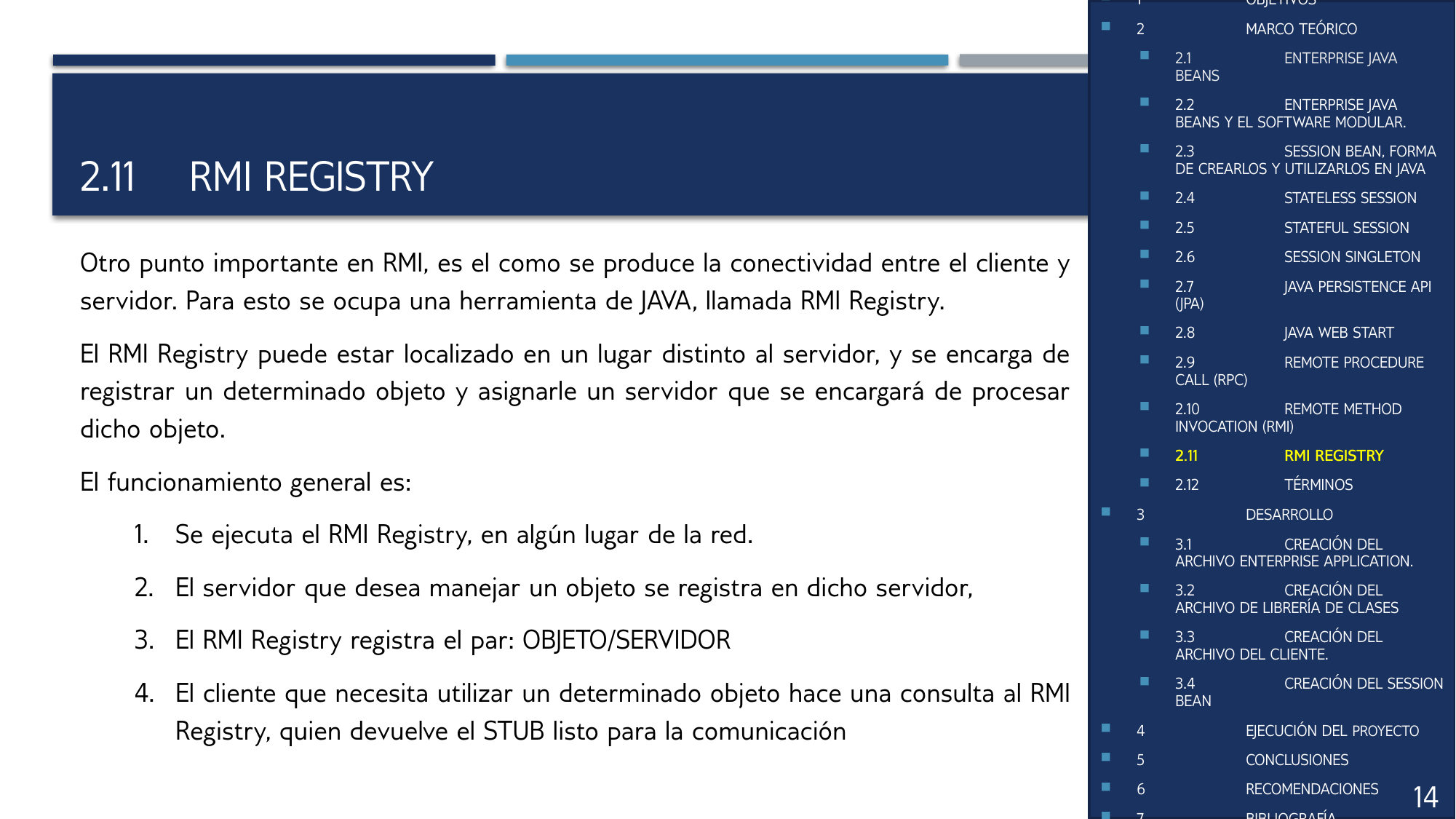

1	OBJETIVOS
2	MARCO TEÓRICO
2.1	ENTERPRISE JAVA BEANS
2.2	ENTERPRISE JAVA BEANS Y EL SOFTWARE MODULAR.
2.3	SESSION BEAN, FORMA DE CREARLOS Y UTILIZARLOS EN JAVA
2.4	STATELESS SESSION
2.5	STATEFUL SESSION
2.6	SESSION SINGLETON
2.7	JAVA PERSISTENCE API (JPA)
2.8	JAVA WEB START
2.9	REMOTE PROCEDURE CALL (RPC)
2.10	REMOTE METHOD INVOCATION (RMI)
2.11	RMI REGISTRY
2.12	TÉRMINOS
3	DESARROLLO
3.1	CREACIÓN DEL ARCHIVO ENTERPRISE APPLICATION.
3.2	CREACIÓN DEL ARCHIVO DE LIBRERÍA DE CLASES
3.3	CREACIÓN DEL ARCHIVO DEL CLIENTE.
3.4	CREACIÓN DEL SESSION BEAN
4	EJECUCIÓN DEL PROYECTO
5	CONCLUSIONES
6	RECOMENDACIONES
7	BIBLIOGRAFÍA
14
# 2.11 	RMI REGISTRY
Otro punto importante en RMI, es el como se produce la conectividad entre el cliente y servidor. Para esto se ocupa una herramienta de JAVA, llamada RMI Registry.
El RMI Registry puede estar localizado en un lugar distinto al servidor, y se encarga de registrar un determinado objeto y asignarle un servidor que se encargará de procesar dicho objeto.
El funcionamiento general es:
Se ejecuta el RMI Registry, en algún lugar de la red.
El servidor que desea manejar un objeto se registra en dicho servidor,
El RMI Registry registra el par: OBJETO/SERVIDOR
El cliente que necesita utilizar un determinado objeto hace una consulta al RMI Registry, quien devuelve el STUB listo para la comunicación
9
8
6
13